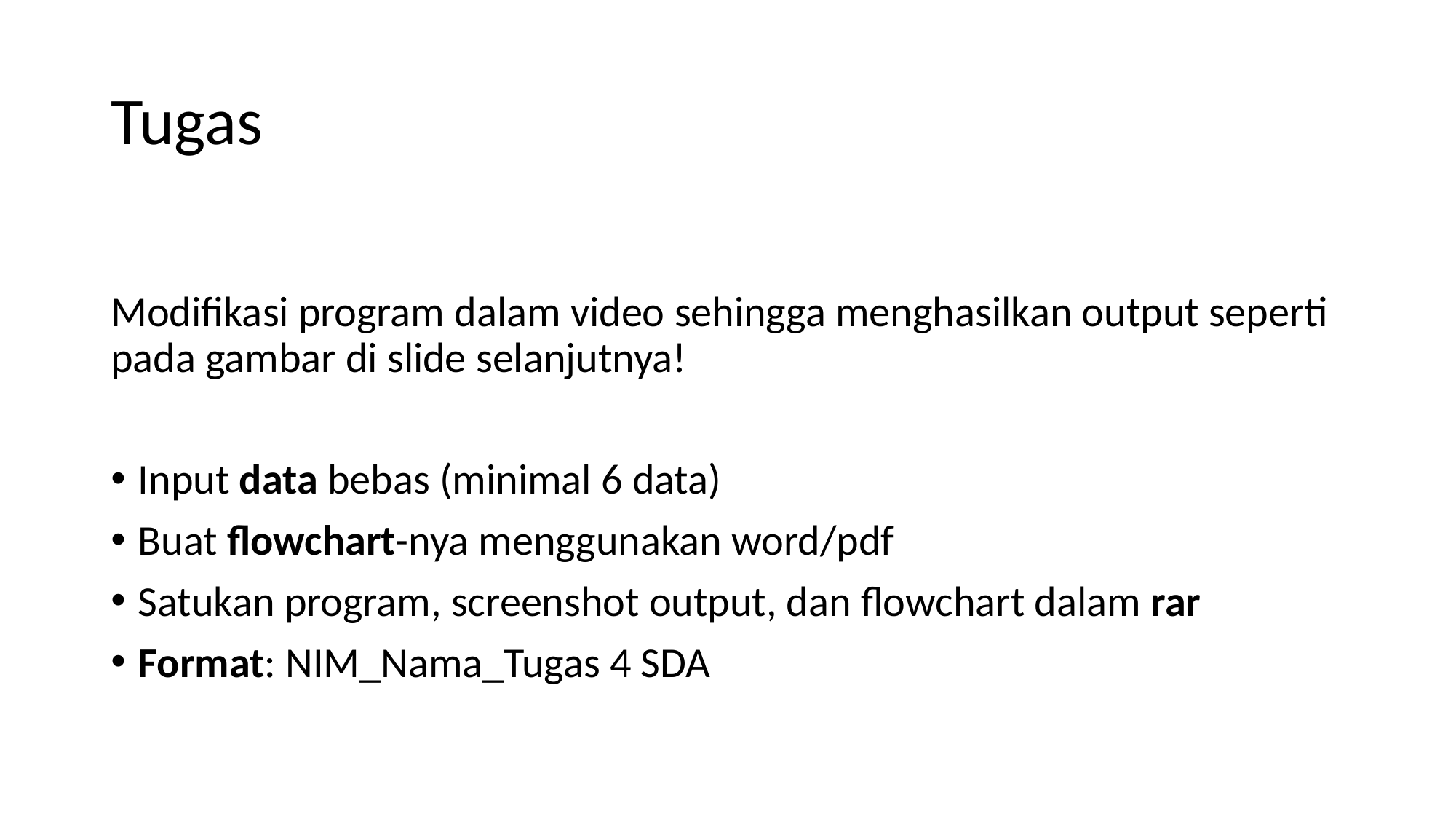

# Tugas

Modifikasi program dalam video sehingga menghasilkan output seperti pada gambar di slide selanjutnya!

Input data bebas (minimal 6 data)
Buat flowchart-nya menggunakan word/pdf
Satukan program, screenshot output, dan flowchart dalam rar
Format: NIM_Nama_Tugas 4 SDA